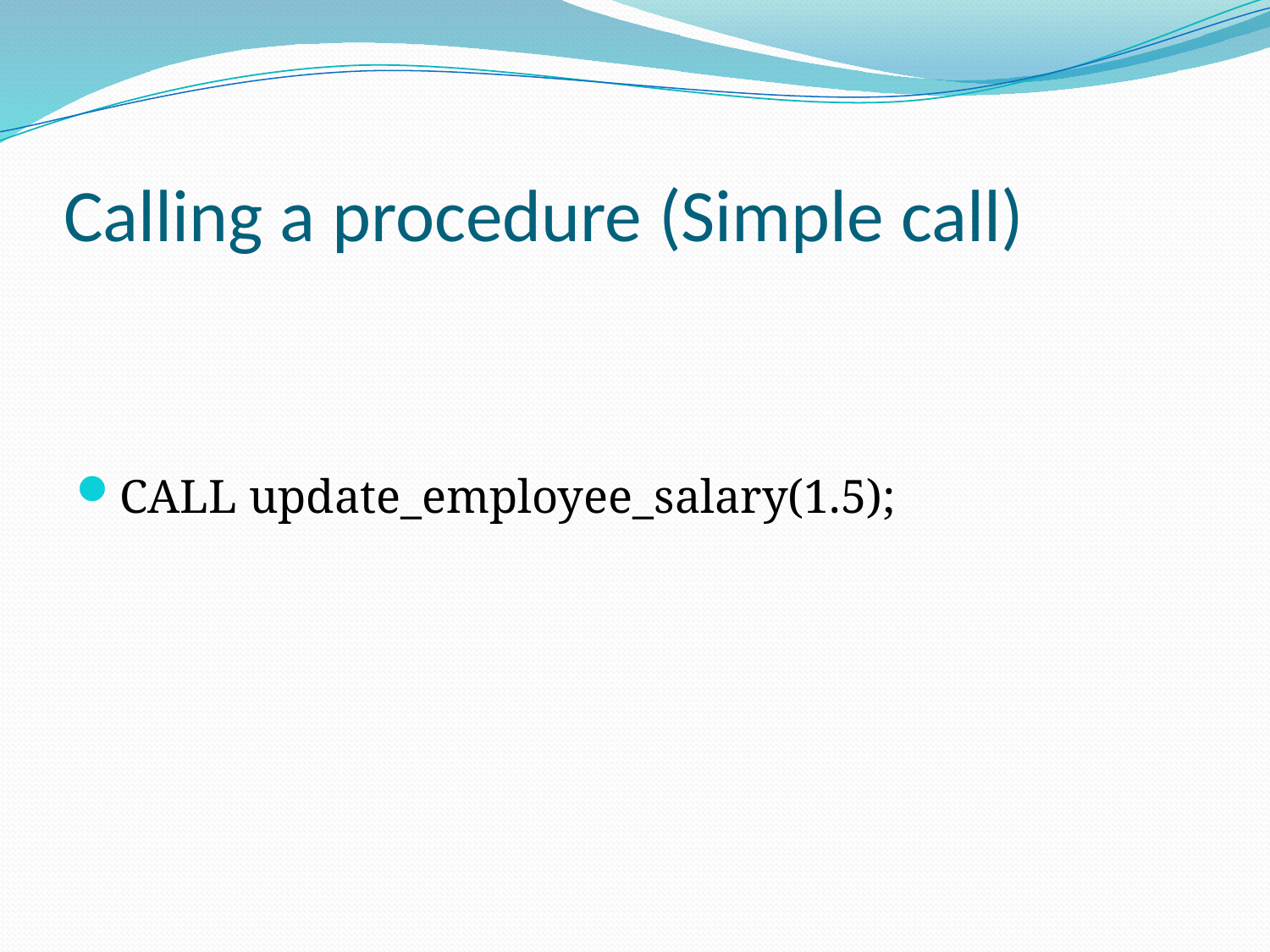

# Calling a procedure (Simple call)

CALL update_employee_salary(1.5);